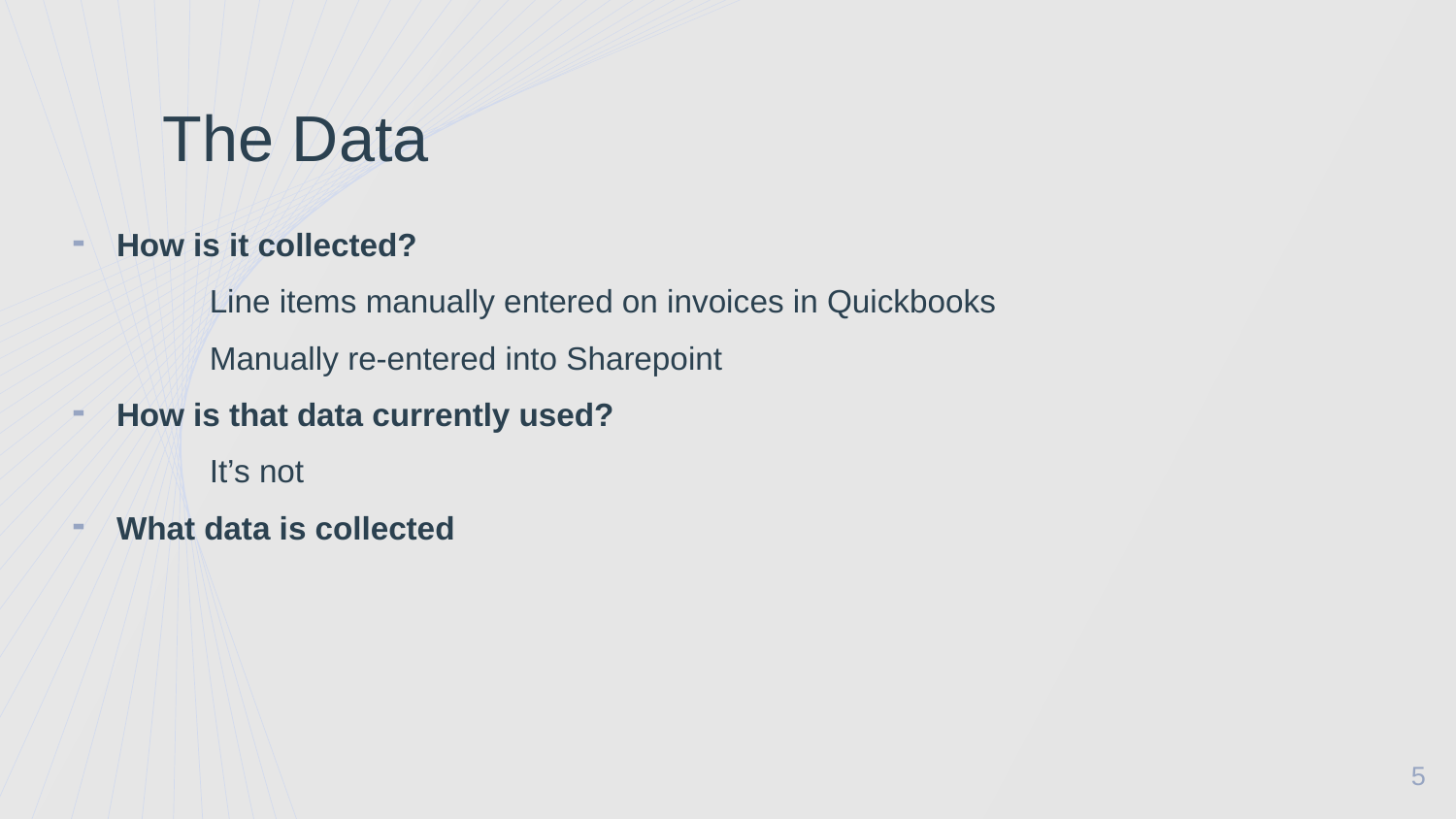

The Data
How is it collected?
	Line items manually entered on invoices in Quickbooks
	Manually re-entered into Sharepoint
How is that data currently used?
	It’s not
What data is collected

5